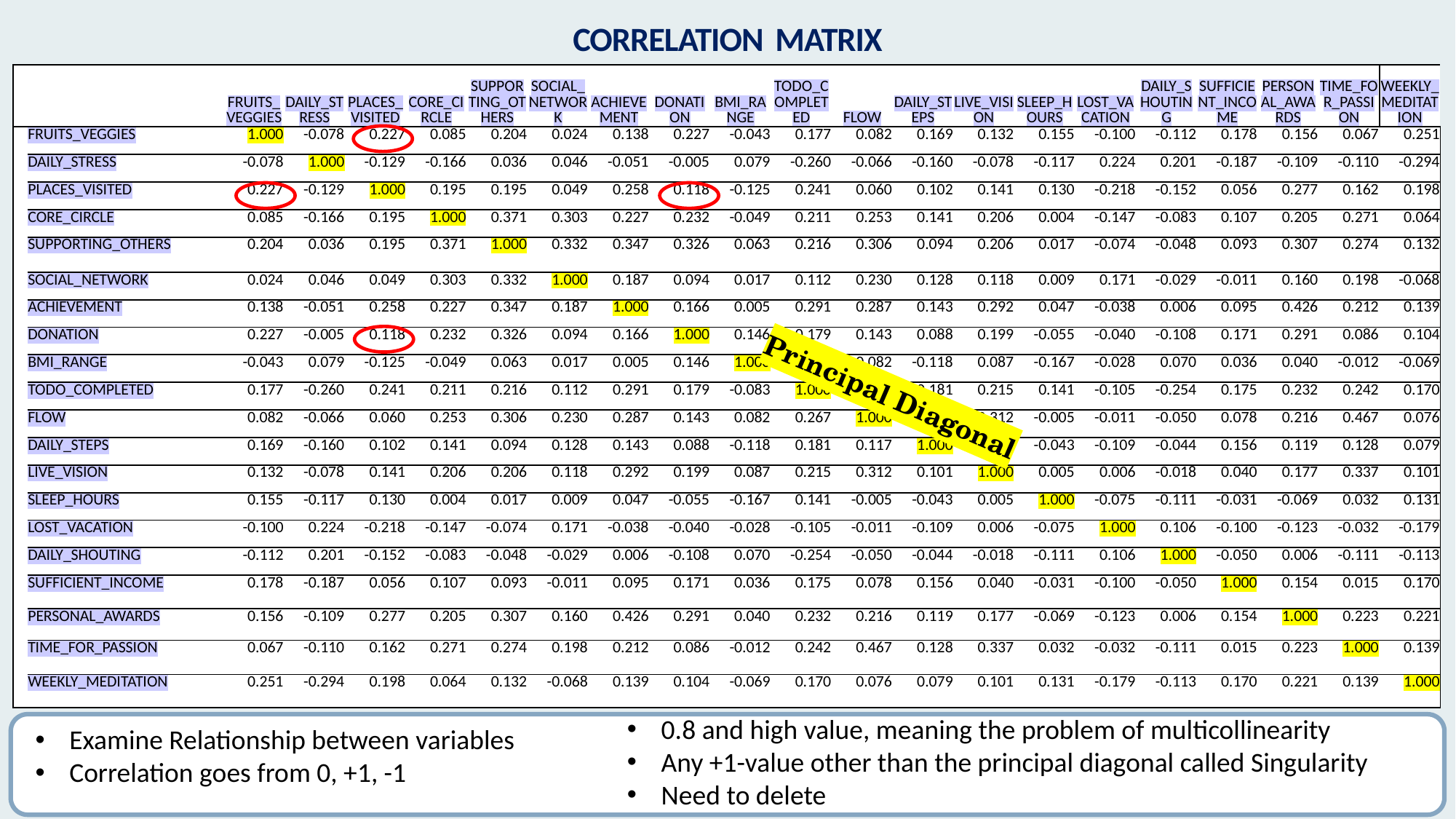

# Correlation Matrix
|  |  | FRUITS\_VEGGIES | DAILY\_STRESS | PLACES\_VISITED | CORE\_CIRCLE | SUPPORTING\_OTHERS | SOCIAL\_NETWORK | ACHIEVEMENT | DONATION | BMI\_RANGE | TODO\_COMPLETED | FLOW | DAILY\_STEPS | LIVE\_VISION | SLEEP\_HOURS | LOST\_VACATION | DAILY\_SHOUTING | SUFFICIENT\_INCOME | PERSONAL\_AWARDS | TIME\_FOR\_PASSION | WEEKLY\_MEDITATION |
| --- | --- | --- | --- | --- | --- | --- | --- | --- | --- | --- | --- | --- | --- | --- | --- | --- | --- | --- | --- | --- | --- |
|  | FRUITS\_VEGGIES | 1.000 | -0.078 | 0.227 | 0.085 | 0.204 | 0.024 | 0.138 | 0.227 | -0.043 | 0.177 | 0.082 | 0.169 | 0.132 | 0.155 | -0.100 | -0.112 | 0.178 | 0.156 | 0.067 | 0.251 |
|  | DAILY\_STRESS | -0.078 | 1.000 | -0.129 | -0.166 | 0.036 | 0.046 | -0.051 | -0.005 | 0.079 | -0.260 | -0.066 | -0.160 | -0.078 | -0.117 | 0.224 | 0.201 | -0.187 | -0.109 | -0.110 | -0.294 |
|  | PLACES\_VISITED | 0.227 | -0.129 | 1.000 | 0.195 | 0.195 | 0.049 | 0.258 | 0.118 | -0.125 | 0.241 | 0.060 | 0.102 | 0.141 | 0.130 | -0.218 | -0.152 | 0.056 | 0.277 | 0.162 | 0.198 |
|  | CORE\_CIRCLE | 0.085 | -0.166 | 0.195 | 1.000 | 0.371 | 0.303 | 0.227 | 0.232 | -0.049 | 0.211 | 0.253 | 0.141 | 0.206 | 0.004 | -0.147 | -0.083 | 0.107 | 0.205 | 0.271 | 0.064 |
|  | SUPPORTING\_OTHERS | 0.204 | 0.036 | 0.195 | 0.371 | 1.000 | 0.332 | 0.347 | 0.326 | 0.063 | 0.216 | 0.306 | 0.094 | 0.206 | 0.017 | -0.074 | -0.048 | 0.093 | 0.307 | 0.274 | 0.132 |
|  | SOCIAL\_NETWORK | 0.024 | 0.046 | 0.049 | 0.303 | 0.332 | 1.000 | 0.187 | 0.094 | 0.017 | 0.112 | 0.230 | 0.128 | 0.118 | 0.009 | 0.171 | -0.029 | -0.011 | 0.160 | 0.198 | -0.068 |
|  | ACHIEVEMENT | 0.138 | -0.051 | 0.258 | 0.227 | 0.347 | 0.187 | 1.000 | 0.166 | 0.005 | 0.291 | 0.287 | 0.143 | 0.292 | 0.047 | -0.038 | 0.006 | 0.095 | 0.426 | 0.212 | 0.139 |
|  | DONATION | 0.227 | -0.005 | 0.118 | 0.232 | 0.326 | 0.094 | 0.166 | 1.000 | 0.146 | 0.179 | 0.143 | 0.088 | 0.199 | -0.055 | -0.040 | -0.108 | 0.171 | 0.291 | 0.086 | 0.104 |
|  | BMI\_RANGE | -0.043 | 0.079 | -0.125 | -0.049 | 0.063 | 0.017 | 0.005 | 0.146 | 1.000 | -0.083 | 0.082 | -0.118 | 0.087 | -0.167 | -0.028 | 0.070 | 0.036 | 0.040 | -0.012 | -0.069 |
|  | TODO\_COMPLETED | 0.177 | -0.260 | 0.241 | 0.211 | 0.216 | 0.112 | 0.291 | 0.179 | -0.083 | 1.000 | 0.267 | 0.181 | 0.215 | 0.141 | -0.105 | -0.254 | 0.175 | 0.232 | 0.242 | 0.170 |
|  | FLOW | 0.082 | -0.066 | 0.060 | 0.253 | 0.306 | 0.230 | 0.287 | 0.143 | 0.082 | 0.267 | 1.000 | 0.117 | 0.312 | -0.005 | -0.011 | -0.050 | 0.078 | 0.216 | 0.467 | 0.076 |
|  | DAILY\_STEPS | 0.169 | -0.160 | 0.102 | 0.141 | 0.094 | 0.128 | 0.143 | 0.088 | -0.118 | 0.181 | 0.117 | 1.000 | 0.101 | -0.043 | -0.109 | -0.044 | 0.156 | 0.119 | 0.128 | 0.079 |
|  | LIVE\_VISION | 0.132 | -0.078 | 0.141 | 0.206 | 0.206 | 0.118 | 0.292 | 0.199 | 0.087 | 0.215 | 0.312 | 0.101 | 1.000 | 0.005 | 0.006 | -0.018 | 0.040 | 0.177 | 0.337 | 0.101 |
|  | SLEEP\_HOURS | 0.155 | -0.117 | 0.130 | 0.004 | 0.017 | 0.009 | 0.047 | -0.055 | -0.167 | 0.141 | -0.005 | -0.043 | 0.005 | 1.000 | -0.075 | -0.111 | -0.031 | -0.069 | 0.032 | 0.131 |
|  | LOST\_VACATION | -0.100 | 0.224 | -0.218 | -0.147 | -0.074 | 0.171 | -0.038 | -0.040 | -0.028 | -0.105 | -0.011 | -0.109 | 0.006 | -0.075 | 1.000 | 0.106 | -0.100 | -0.123 | -0.032 | -0.179 |
|  | DAILY\_SHOUTING | -0.112 | 0.201 | -0.152 | -0.083 | -0.048 | -0.029 | 0.006 | -0.108 | 0.070 | -0.254 | -0.050 | -0.044 | -0.018 | -0.111 | 0.106 | 1.000 | -0.050 | 0.006 | -0.111 | -0.113 |
|  | SUFFICIENT\_INCOME | 0.178 | -0.187 | 0.056 | 0.107 | 0.093 | -0.011 | 0.095 | 0.171 | 0.036 | 0.175 | 0.078 | 0.156 | 0.040 | -0.031 | -0.100 | -0.050 | 1.000 | 0.154 | 0.015 | 0.170 |
|  | PERSONAL\_AWARDS | 0.156 | -0.109 | 0.277 | 0.205 | 0.307 | 0.160 | 0.426 | 0.291 | 0.040 | 0.232 | 0.216 | 0.119 | 0.177 | -0.069 | -0.123 | 0.006 | 0.154 | 1.000 | 0.223 | 0.221 |
|  | TIME\_FOR\_PASSION | 0.067 | -0.110 | 0.162 | 0.271 | 0.274 | 0.198 | 0.212 | 0.086 | -0.012 | 0.242 | 0.467 | 0.128 | 0.337 | 0.032 | -0.032 | -0.111 | 0.015 | 0.223 | 1.000 | 0.139 |
|  | WEEKLY\_MEDITATION | 0.251 | -0.294 | 0.198 | 0.064 | 0.132 | -0.068 | 0.139 | 0.104 | -0.069 | 0.170 | 0.076 | 0.079 | 0.101 | 0.131 | -0.179 | -0.113 | 0.170 | 0.221 | 0.139 | 1.000 |

Principal Diagonal
0.8 and high value, meaning the problem of multicollinearity
Any +1-value other than the principal diagonal called Singularity
Need to delete

Examine Relationship between variables
Correlation goes from 0, +1, -1